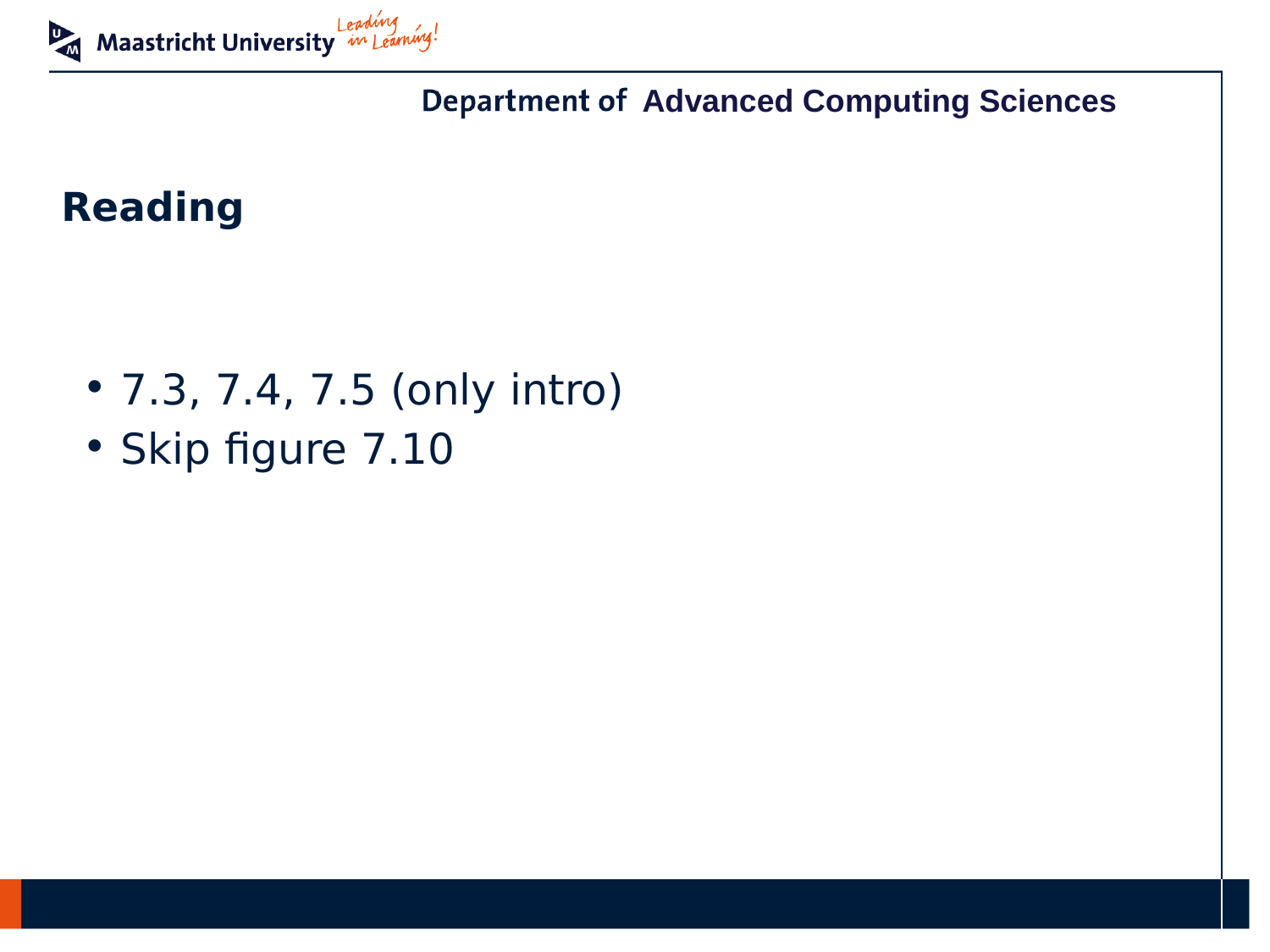

# Reading

 7.3, 7.4, 7.5 (only intro)
 Skip figure 7.10